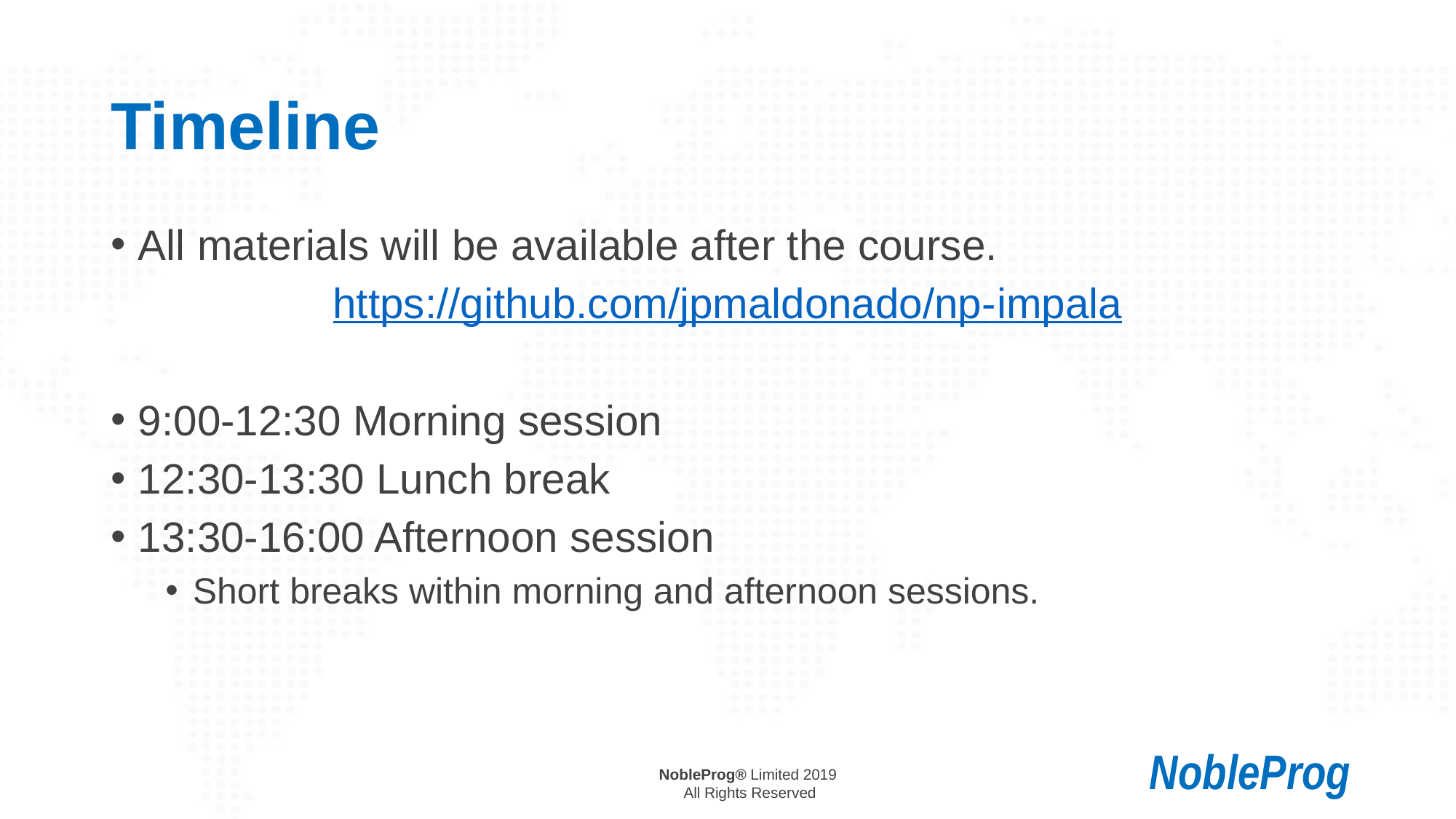

# Timeline
All materials will be available after the course.
https://github.com/jpmaldonado/np-impala

9:00-12:30 Morning session
12:30-13:30 Lunch break
13:30-16:00 Afternoon session
Short breaks within morning and afternoon sessions.